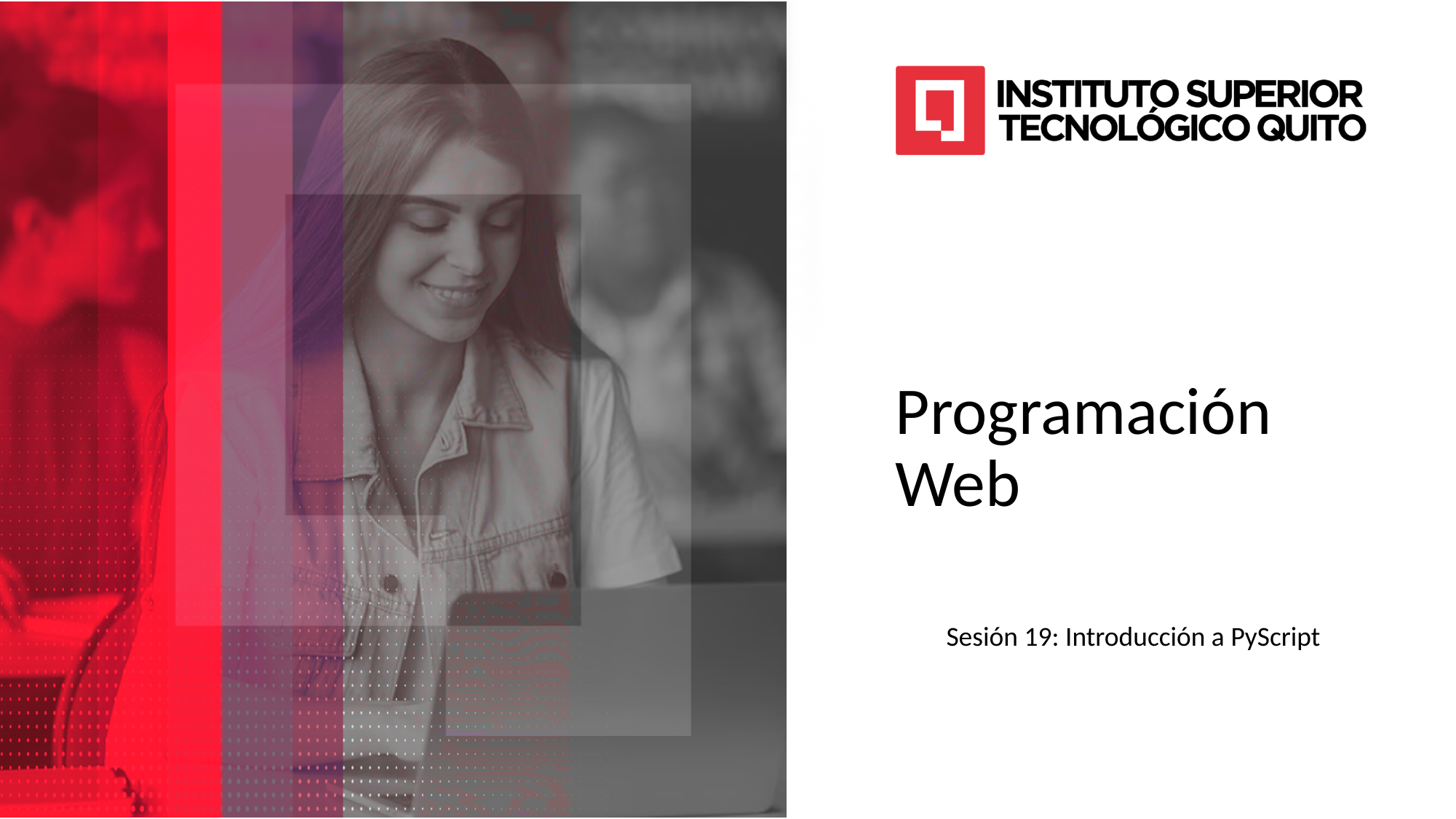

Programación Web
Sesión 19: Introducción a PyScript